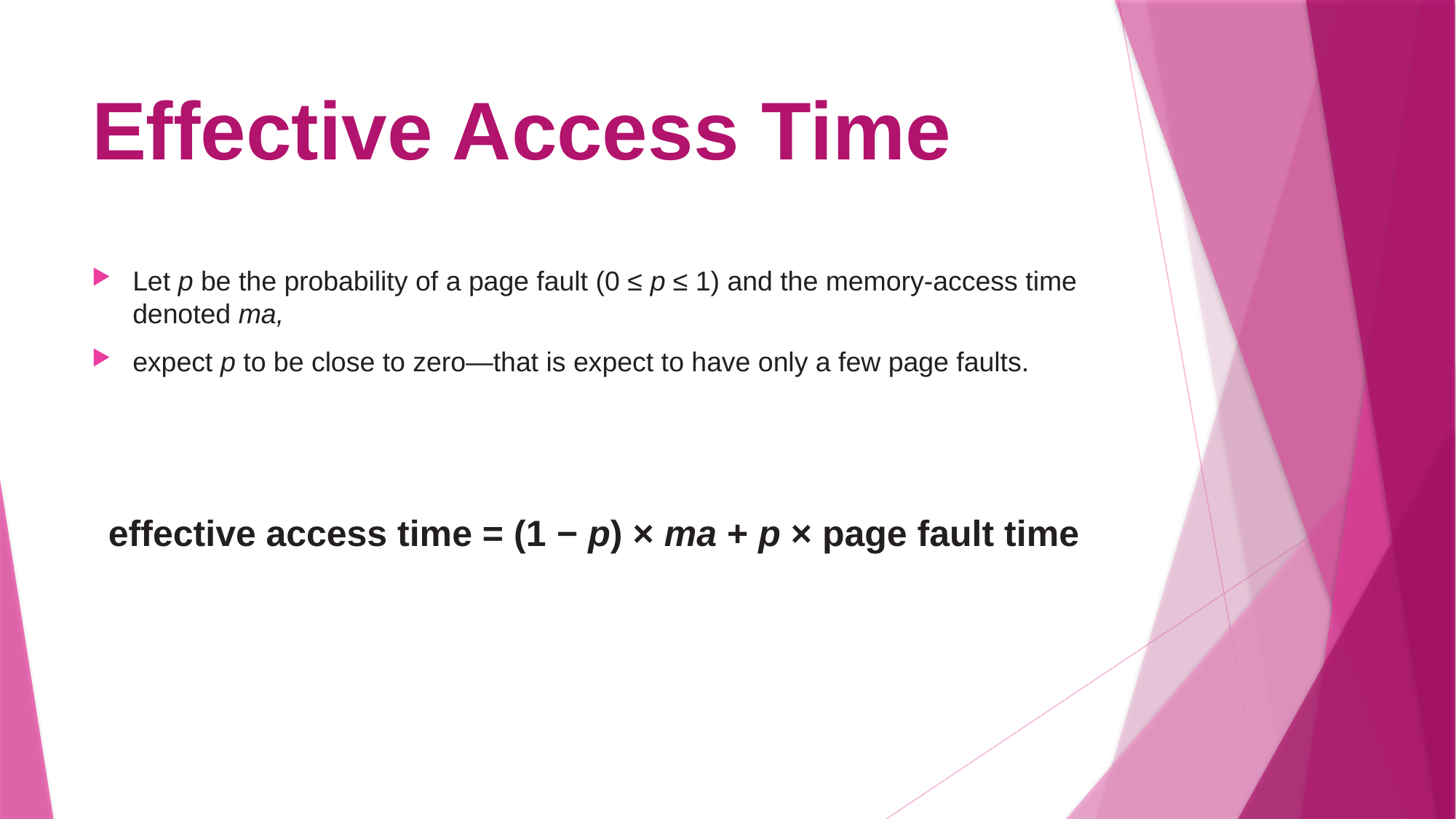

# Effective Access Time
Let p be the probability of a page fault (0 ≤ p ≤ 1) and the memory-access time  denoted ma,
expect p to be close to zero—that is expect to have only a few page faults.

effective access time = (1 − p) × ma + p × page fault time